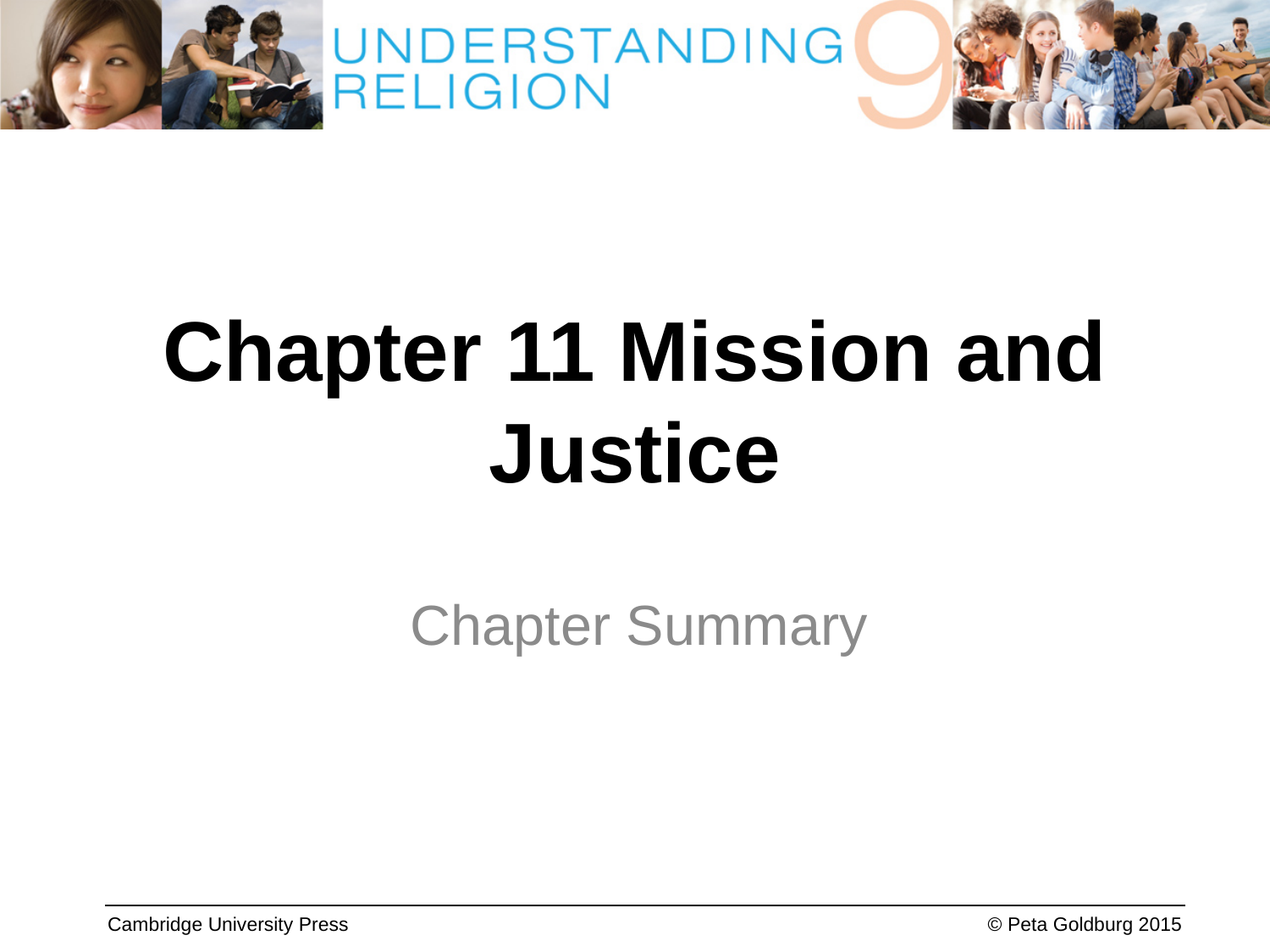

# Chapter 11 Mission and Justice
Chapter Summary